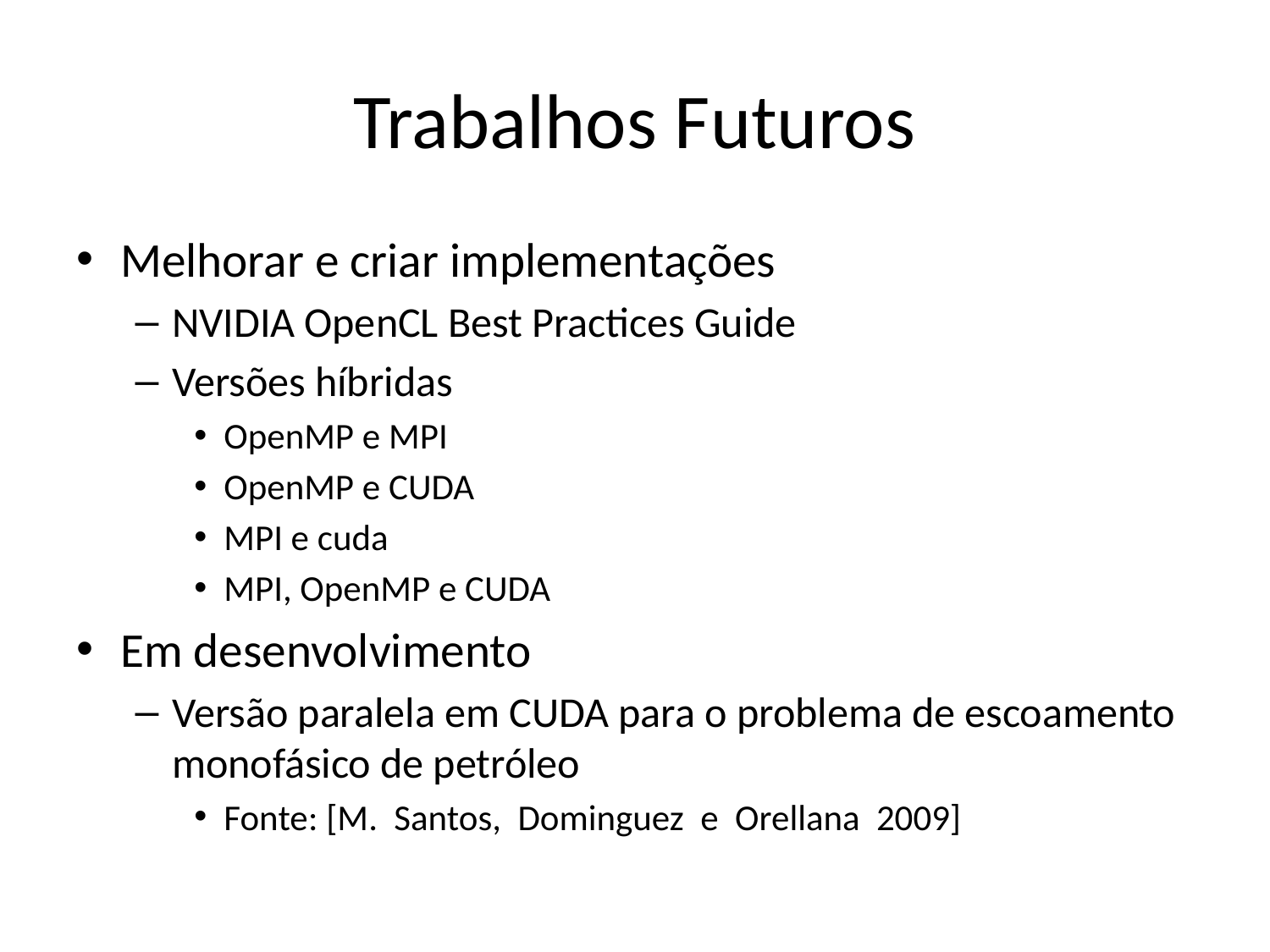

# Trabalhos Futuros
Melhorar e criar implementações
NVIDIA OpenCL Best Practices Guide
Versões híbridas
OpenMP e MPI
OpenMP e CUDA
MPI e cuda
MPI, OpenMP e CUDA
Em desenvolvimento
Versão paralela em CUDA para o problema de escoamento monofásico de petróleo
Fonte: [M.  Santos,  Dominguez  e  Orellana  2009]